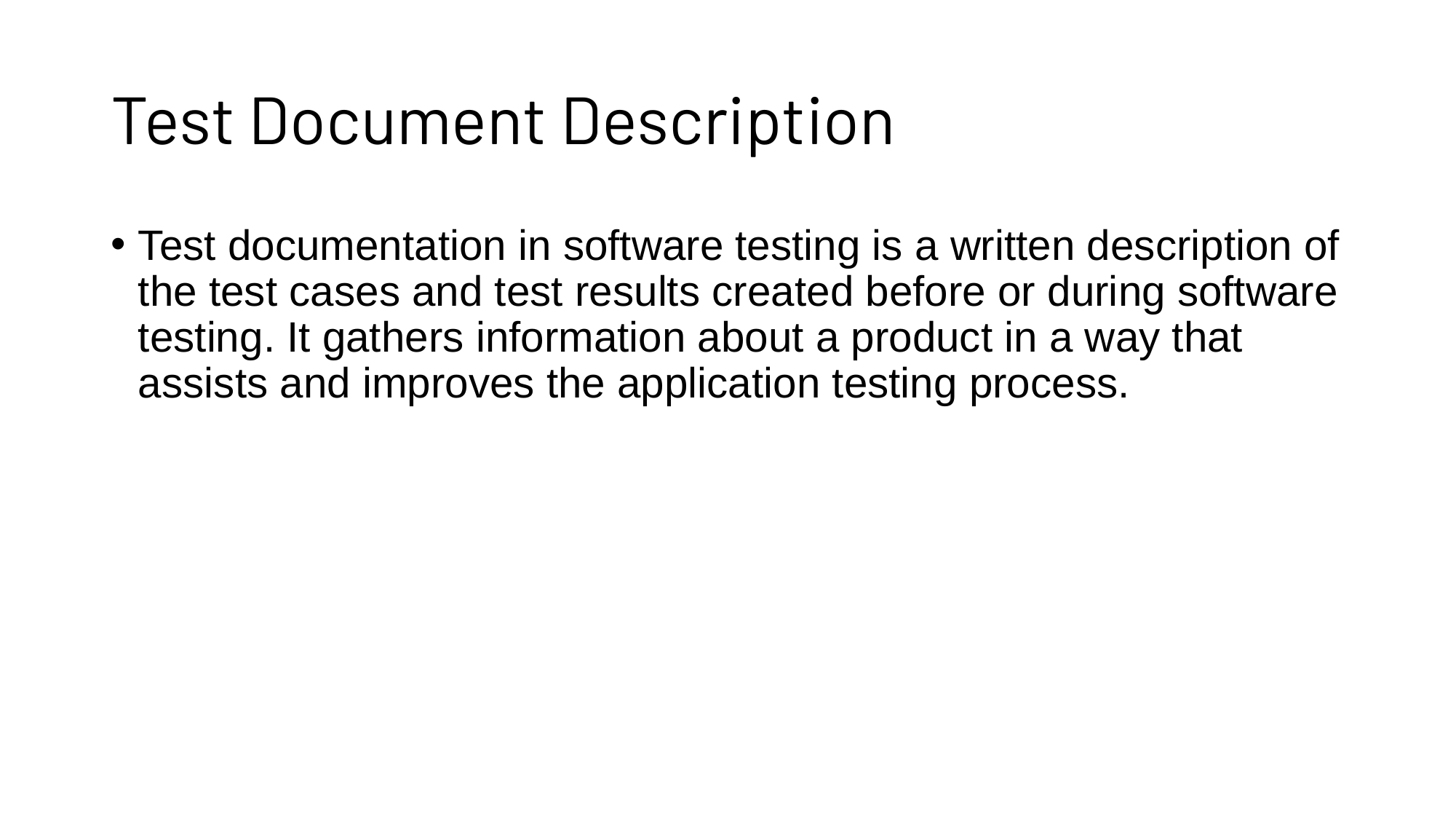

# Test Document Description
Test documentation in software testing is a written description of the test cases and test results created before or during software testing. It gathers information about a product in a way that assists and improves the application testing process.